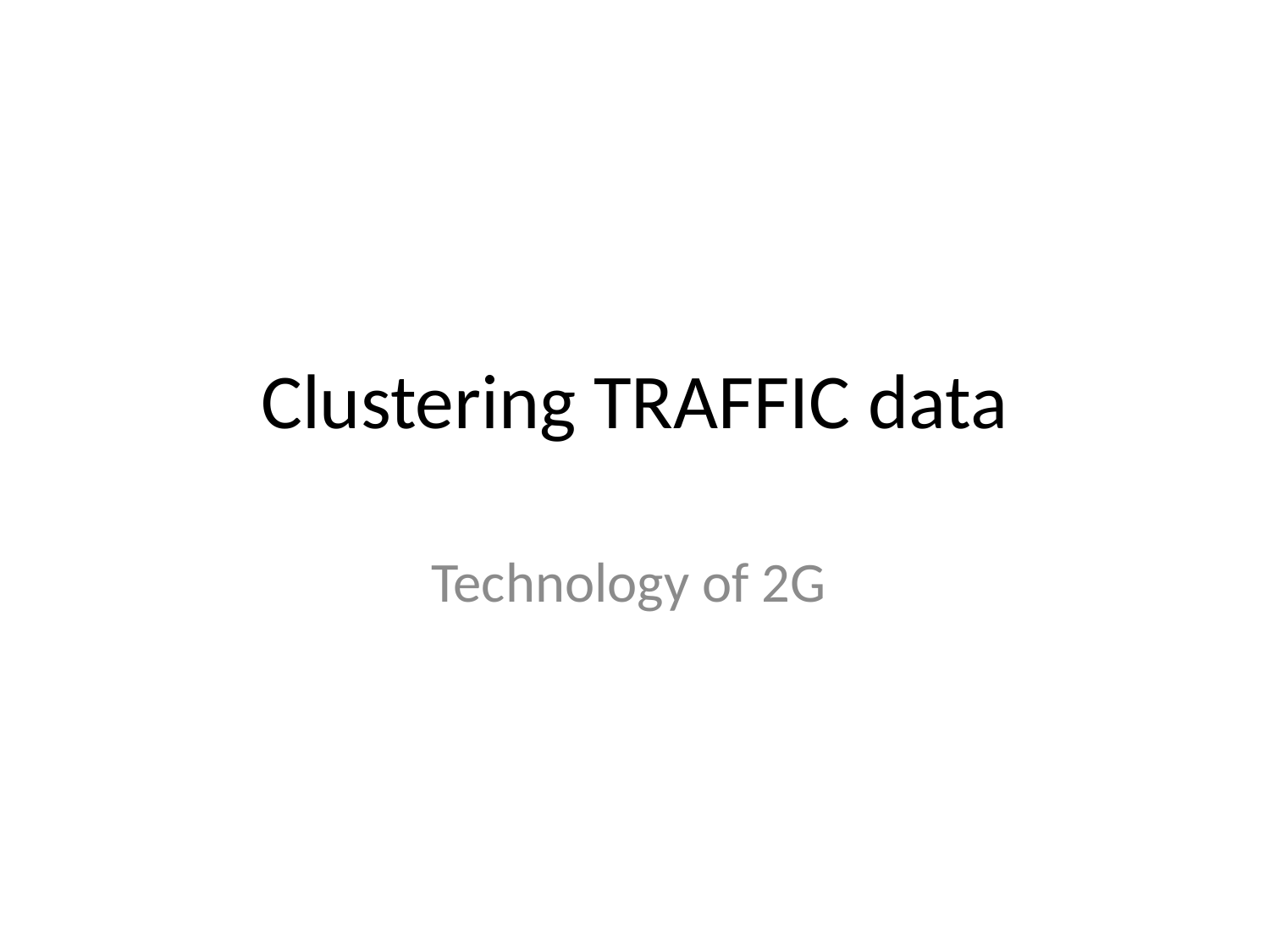

# Clustering TRAFFIC data
Technology of 2G